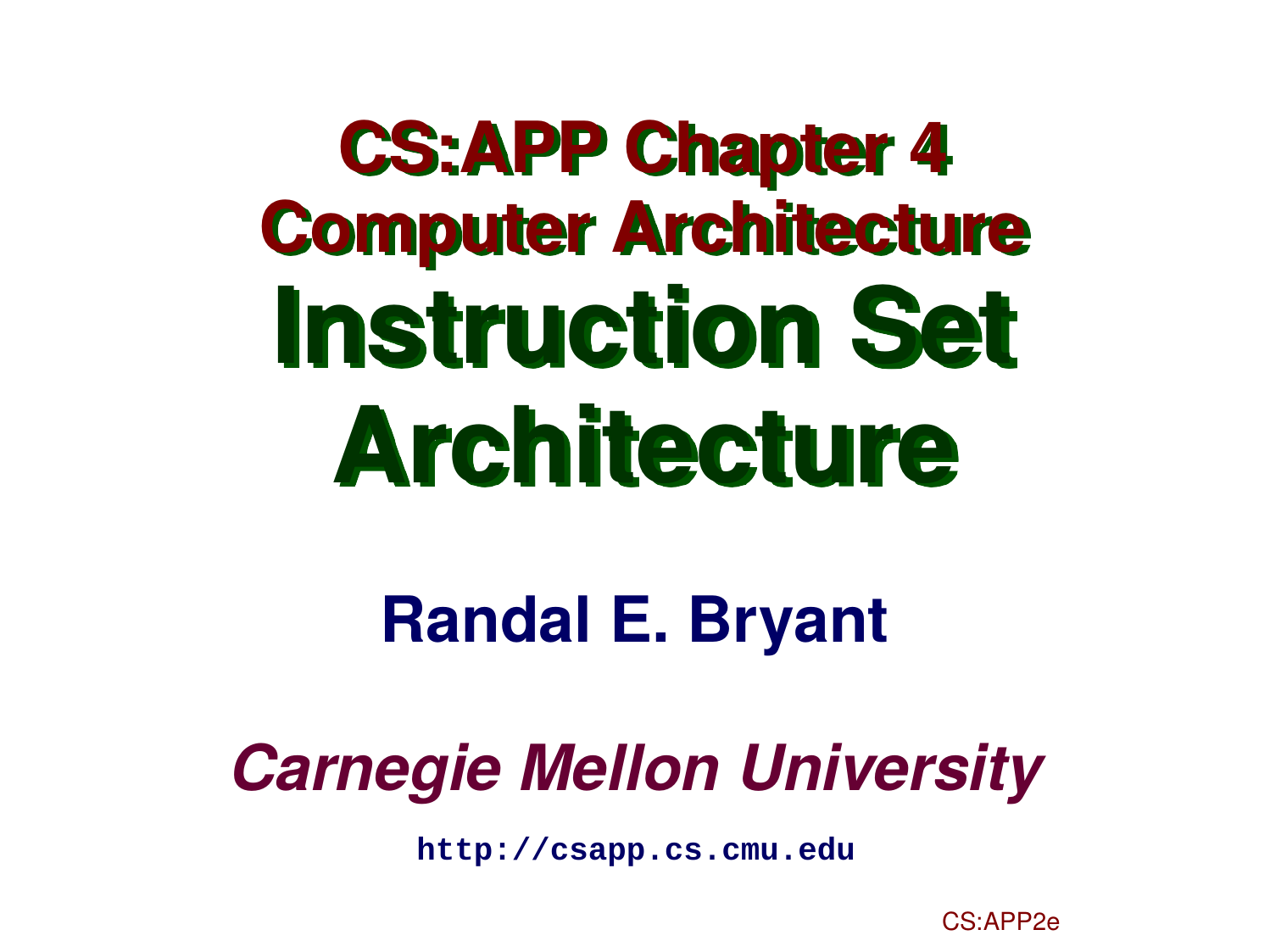

CS:APP Chapter 4
Computer Architecture
Instruction Set
Architecture

Randal E. Bryant
Carnegie Mellon University
http://csapp.cs.cmu.edu
CS:APP2e